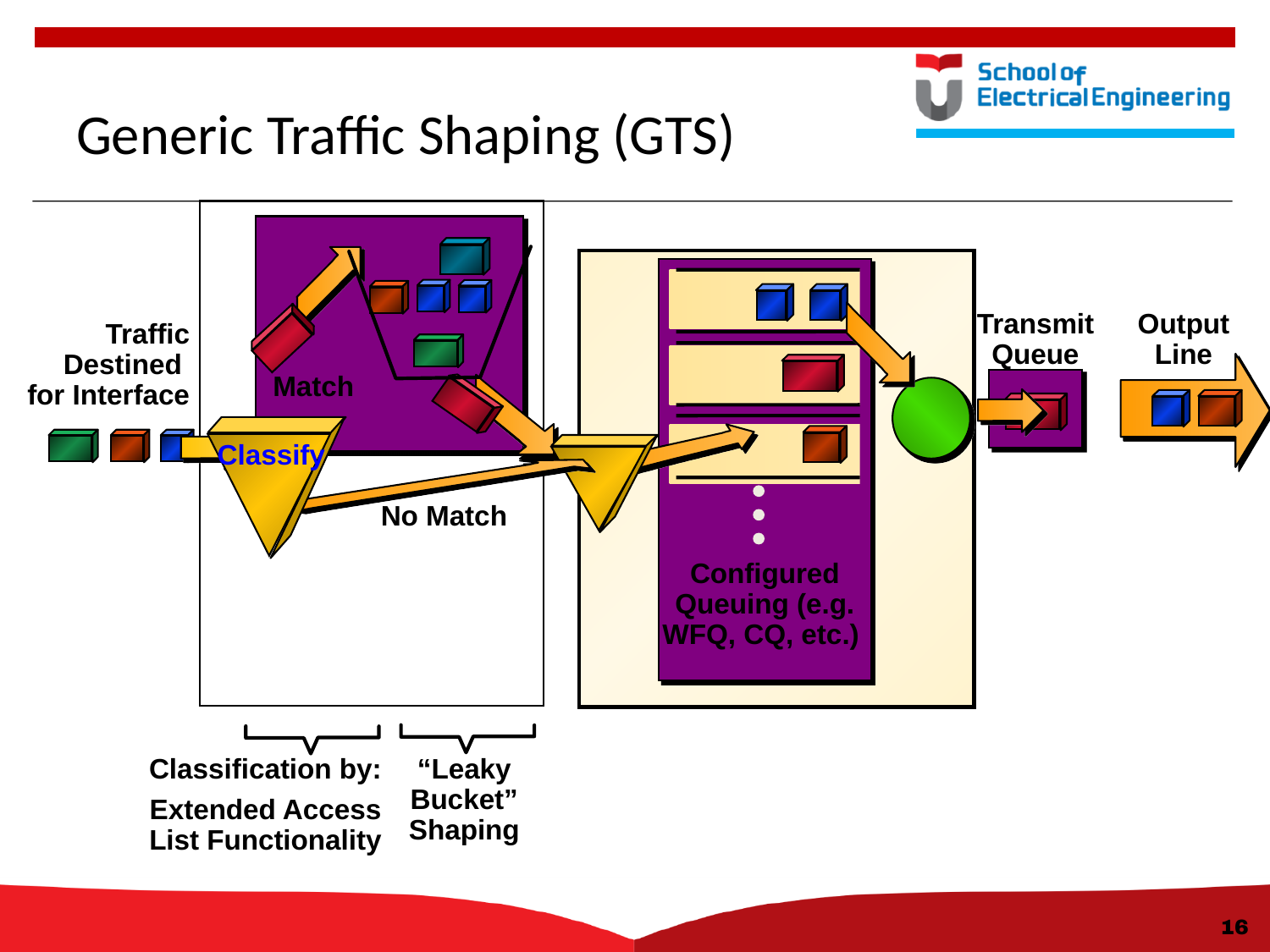

# Generic Traffic Shaping (GTS)

Transmit Queue
Output Line

Traffic Destined
for Interface

Match

Classify

No Match

Configured Queuing (e.g. WFQ, CQ, etc.)

Classification by:
Extended Access List Functionality
“Leaky Bucket” Shaping
16